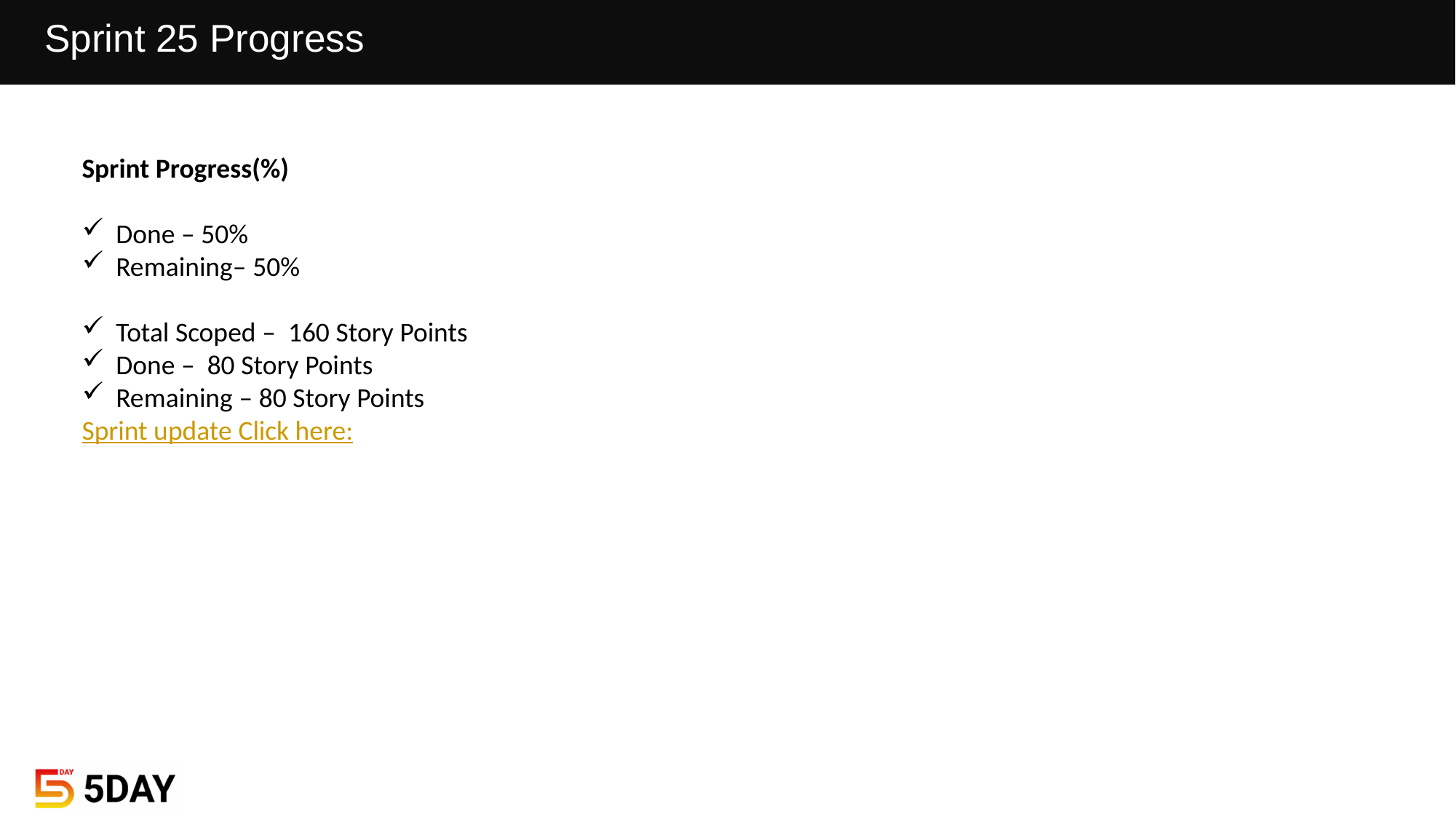

# Sprint 25 Progress

Sprint Progress(%)

Done – 50%
Remaining– 50%

Total Scoped –  160 Story Points
Done –  80 Story Points
Remaining – 80 Story Points
Sprint update Click here: